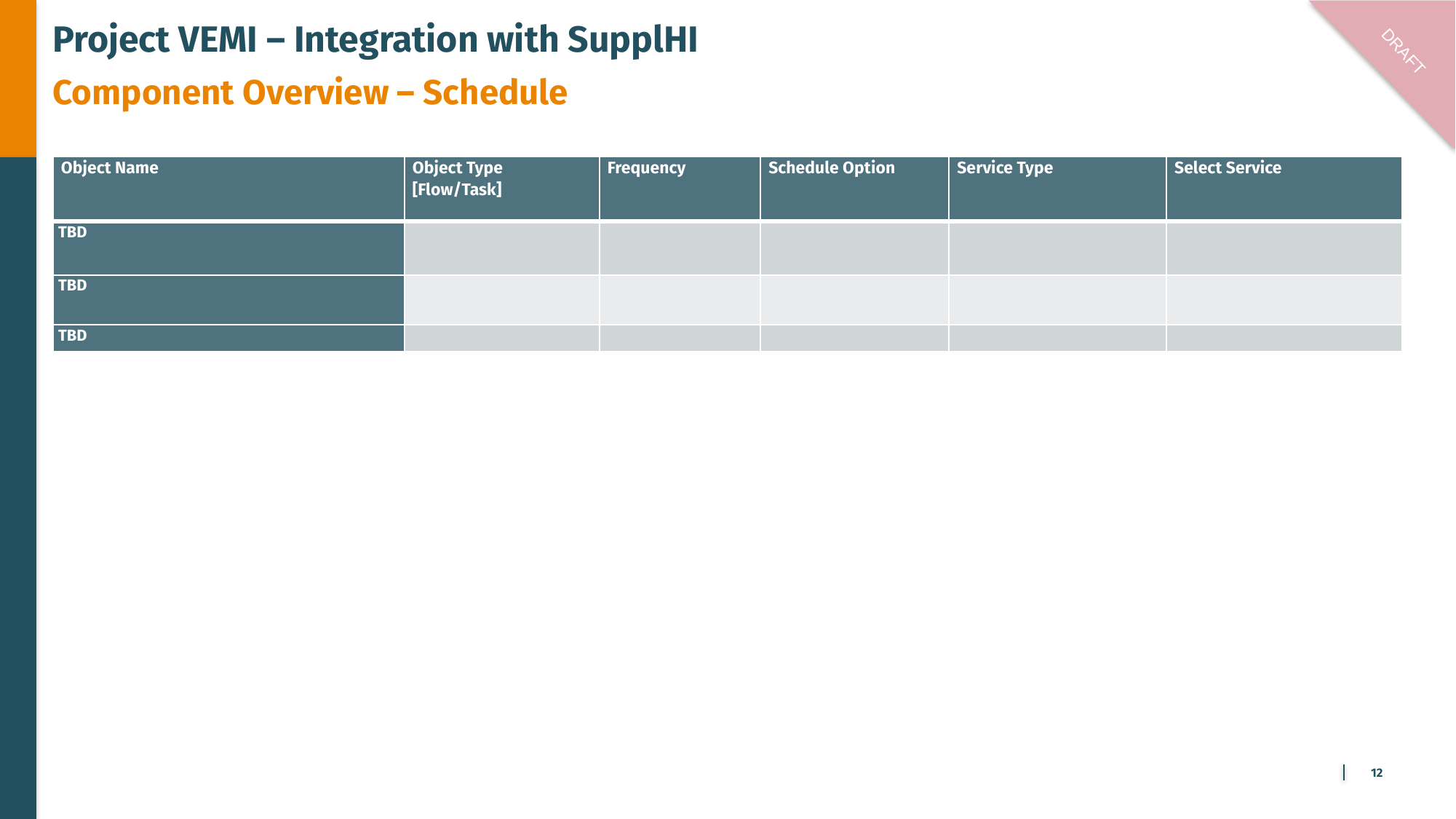

DRAFT
# Project VEMI – Integration with SupplHI
Component Overview – Schedule
| Object Name | Object Type [Flow/Task] | Frequency | Schedule Option | Service Type | Select Service |
| --- | --- | --- | --- | --- | --- |
| TBD |  |  |  |  |  |
| TBD |  |  |  |  |  |
| TBD |  |  |  |  |  |